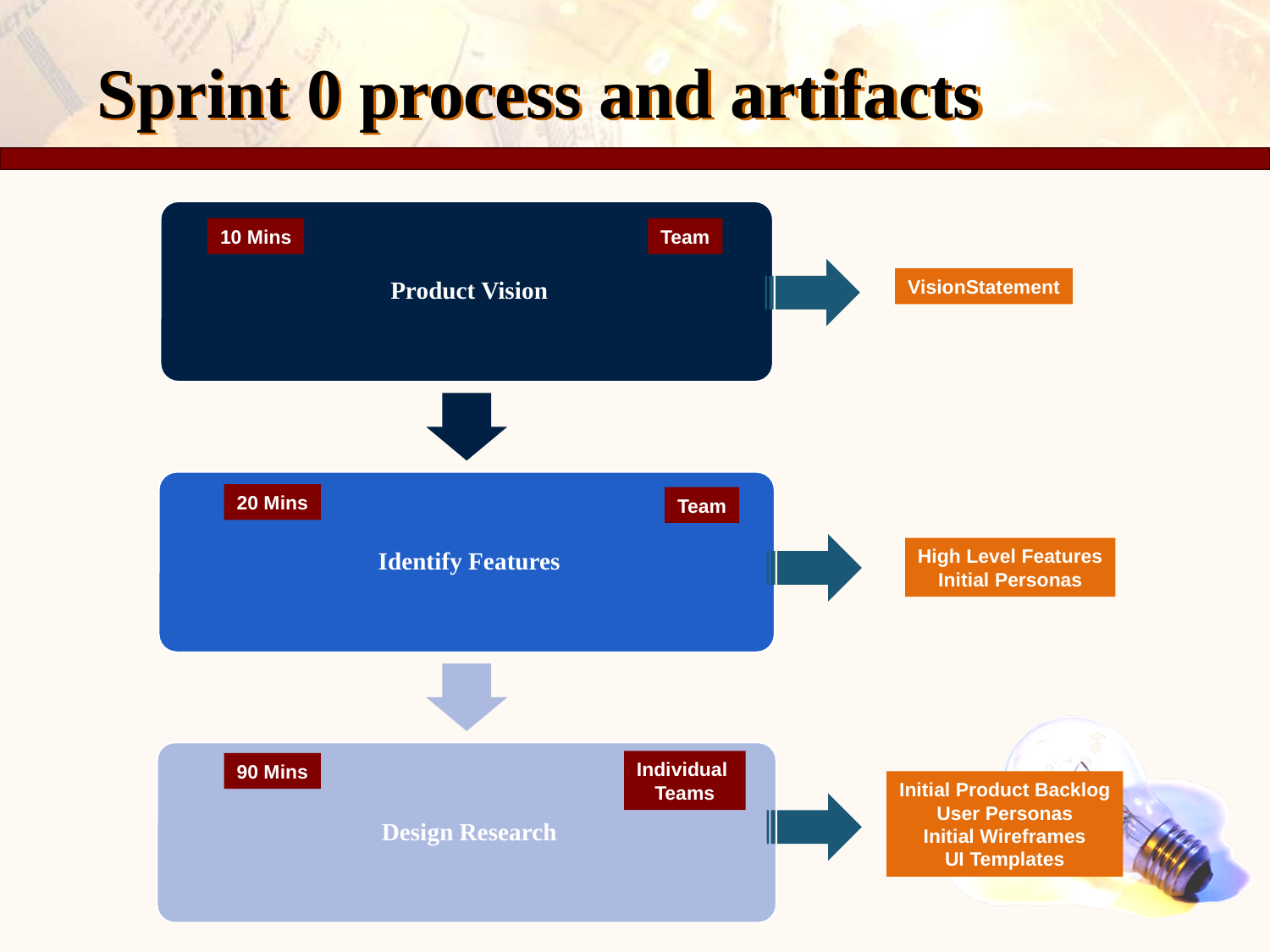

# Sprint 0 process and artifacts
Product Vision

Identify Features

Design Research
10 Mins
Team

VisionStatement
20 Mins
Team

High Level Features
Initial Personas
Individual
Teams
90 Mins
Initial Product Backlog
User Personas
Initial Wireframes
UI Templates